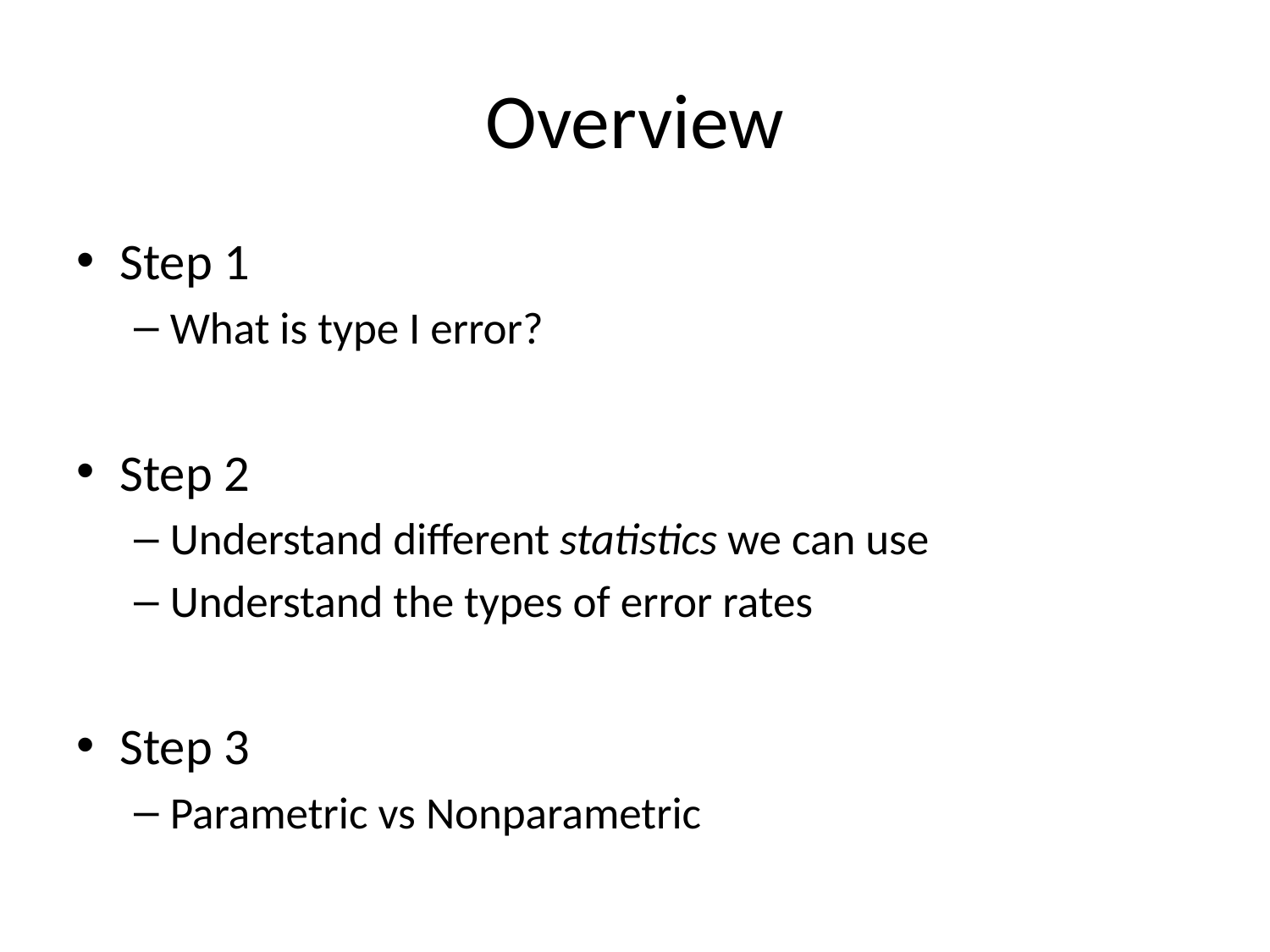

# Overview
Step 1
What is type I error?

Step 2
Understand different statistics we can use
Understand the types of error rates

Step 3
Parametric vs Nonparametric